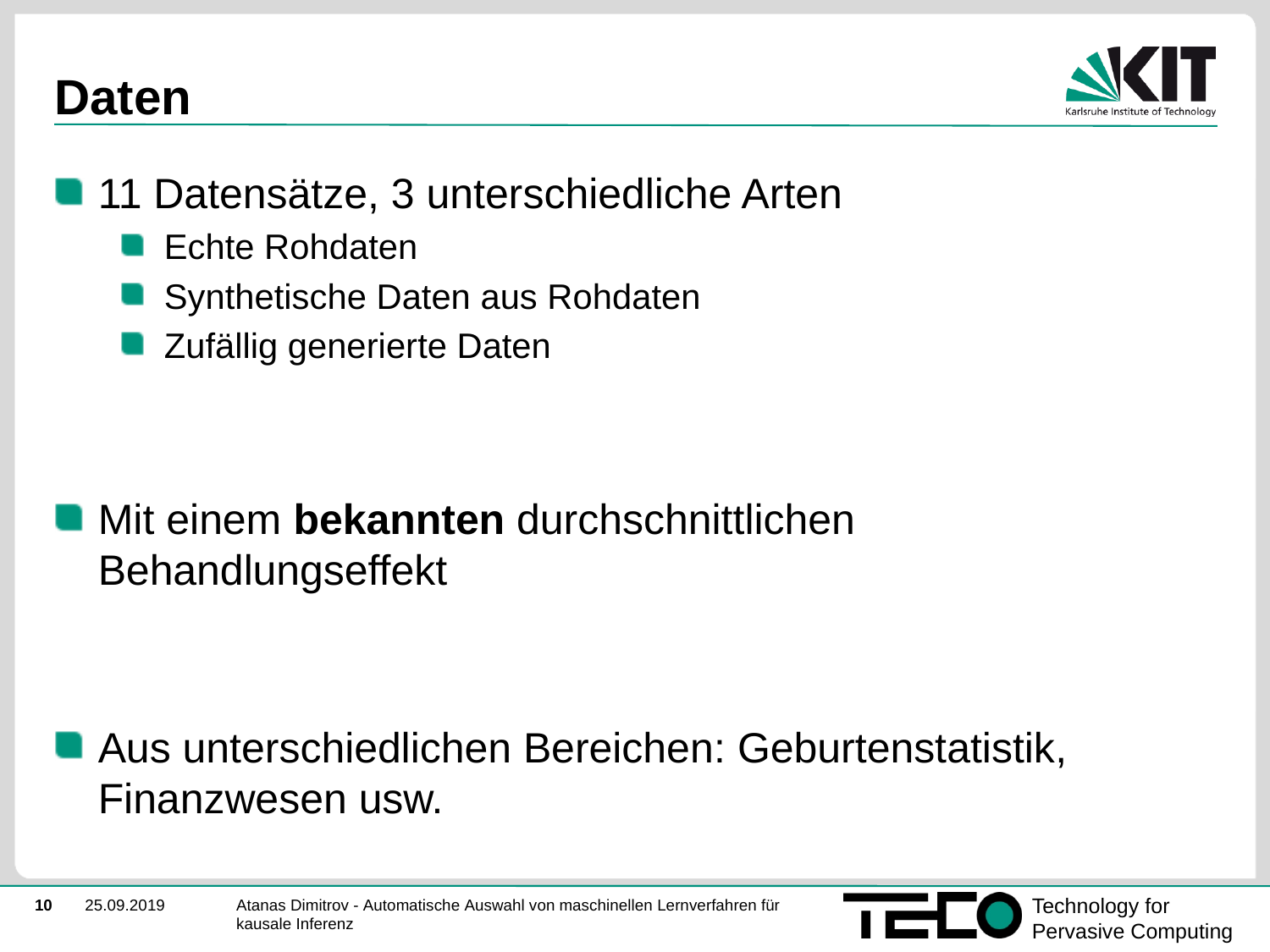

# Daten
11 Datensätze, 3 unterschiedliche Arten
Echte Rohdaten
Synthetische Daten aus Rohdaten
Zufällig generierte Daten

Mit einem bekannten durchschnittlichen Behandlungseffekt

Aus unterschiedlichen Bereichen: Geburtenstatistik, Finanzwesen usw.

Atanas Dimitrov - Automatische Auswahl von maschinellen Lernverfahren für kausale Inferenz